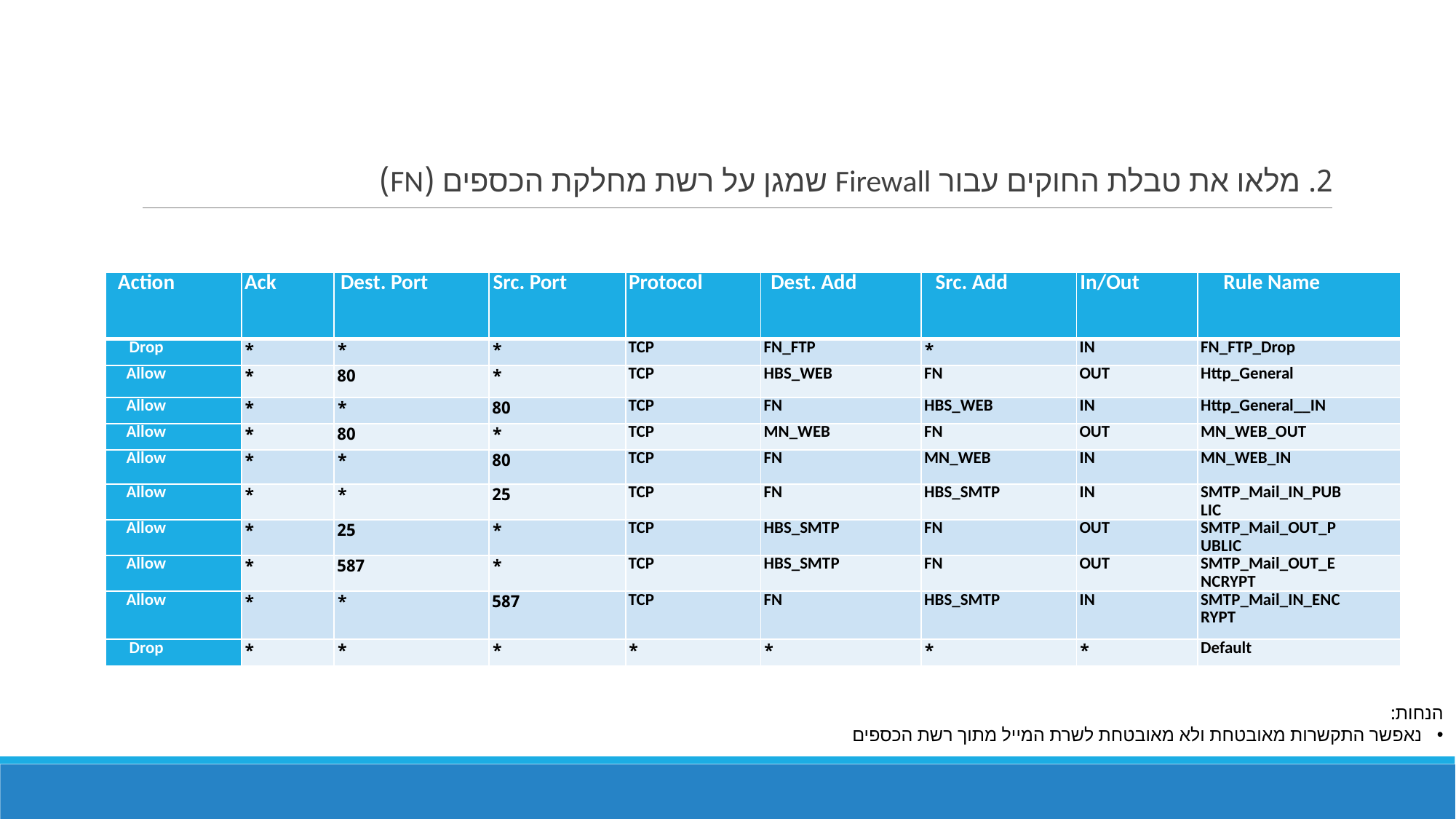

2. מלאו את טבלת החוקים עבור Firewall שמגן על רשת מחלקת הכספים (FN)

| Action | Ack | Dest. Port | Src. Port | Protocol | Dest. Add | Src. Add | In/Out | Rule Name |
| --- | --- | --- | --- | --- | --- | --- | --- | --- |
| Drop | \* | \* | \* | TCP | FN\_FTP | \* | IN | FN\_FTP\_Drop |
| Allow | \* | 80 | \* | TCP | HBS\_WEB | FN | OUT | Http\_General |
| Allow | \* | \* | 80 | TCP | FN | HBS\_WEB | IN | Http\_General\_\_IN |
| Allow | \* | 80 | \* | TCP | MN\_WEB | FN | OUT | MN\_WEB\_OUT |
| Allow | \* | \* | 80 | TCP | FN | MN\_WEB | IN | MN\_WEB\_IN |
| Allow | \* | \* | 25 | TCP | FN | HBS\_SMTP | IN | SMTP\_Mail\_IN\_PUBLIC |
| Allow | \* | 25 | \* | TCP | HBS\_SMTP | FN | OUT | SMTP\_Mail\_OUT\_PUBLIC |
| Allow | \* | 587 | \* | TCP | HBS\_SMTP | FN | OUT | SMTP\_Mail\_OUT\_ENCRYPT |
| Allow | \* | \* | 587 | TCP | FN | HBS\_SMTP | IN | SMTP\_Mail\_IN\_ENCRYPT |
| Drop | \* | \* | \* | \* | \* | \* | \* | Default |
הנחות:
נאפשר התקשרות מאובטחת ולא מאובטחת לשרת המייל מתוך רשת הכספים